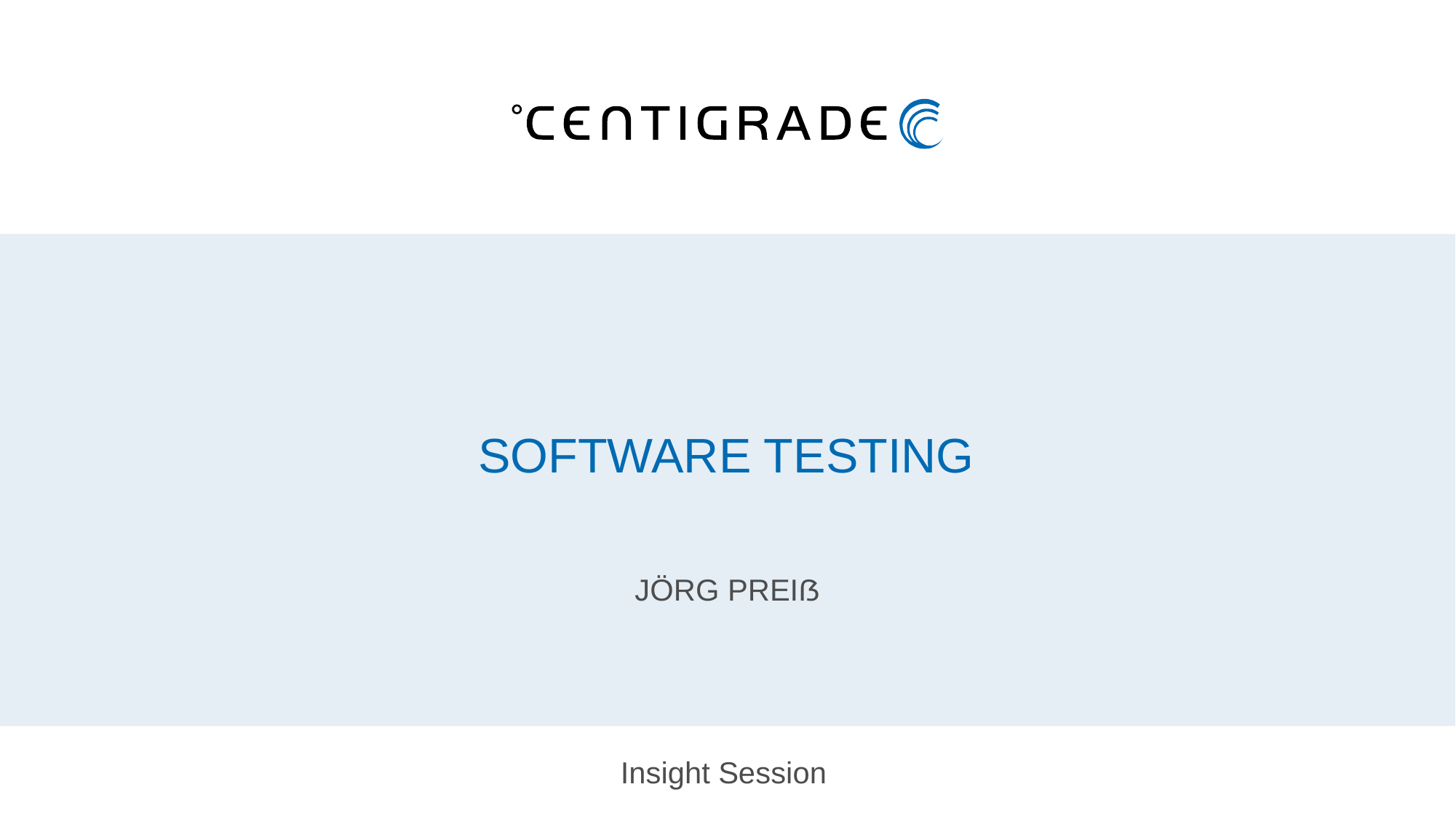

# Software Testing
Jörg Preiß
Insight Session